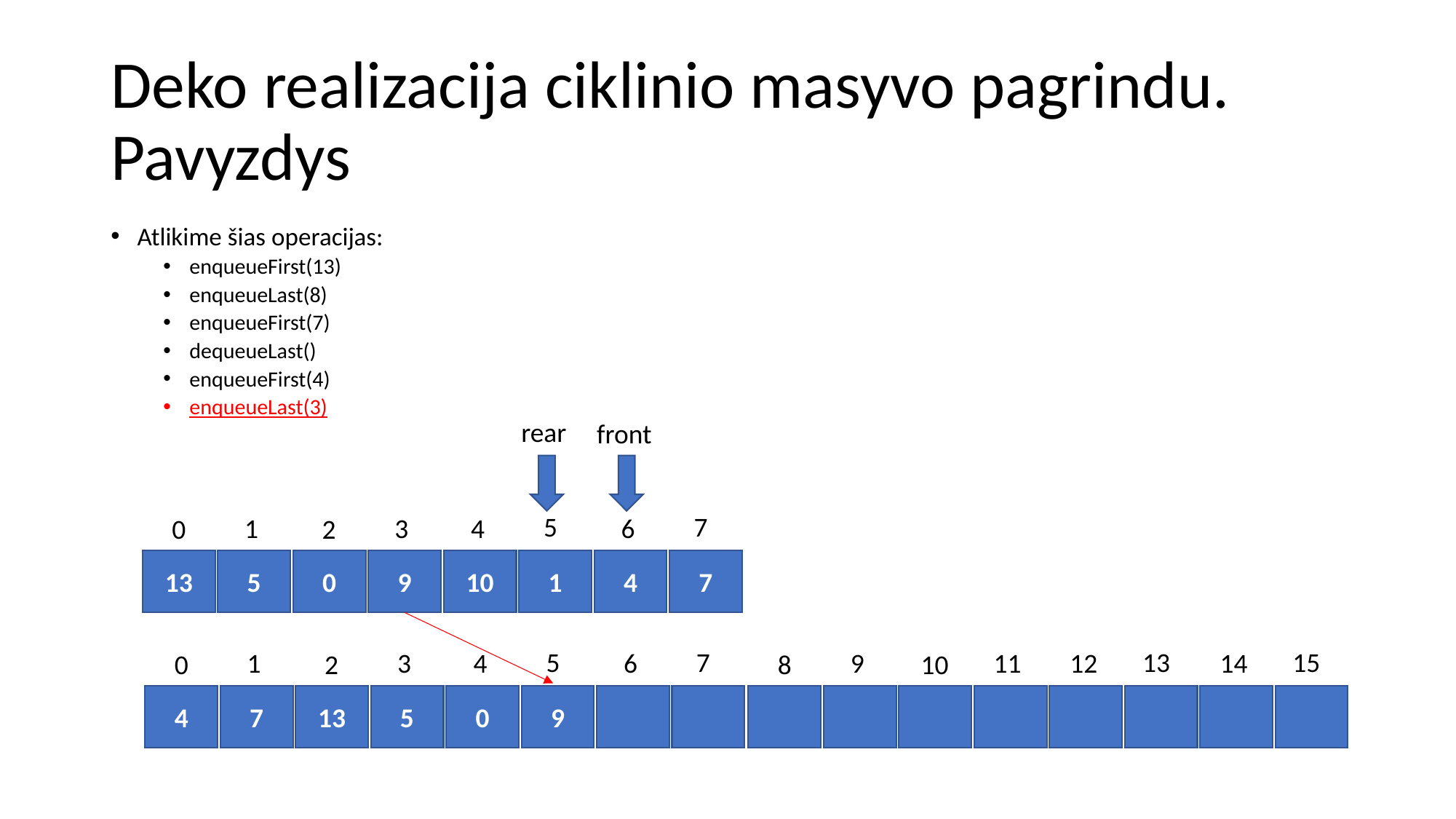

# Deko realizacija ciklinio masyvo pagrindu. Pavyzdys
Atlikime šias operacijas:
enqueueFirst(13)
enqueueLast(8)
enqueueFirst(7)
dequeueLast()
enqueueFirst(4)
enqueueLast(3)
rear
front

5
7
1
3
4
6
0
2
13
5
0
9
10
1
4
7
5
7
13
15
1
3
4
6
9
11
12
14
0
2
8
10
4
7
13
5
0
9